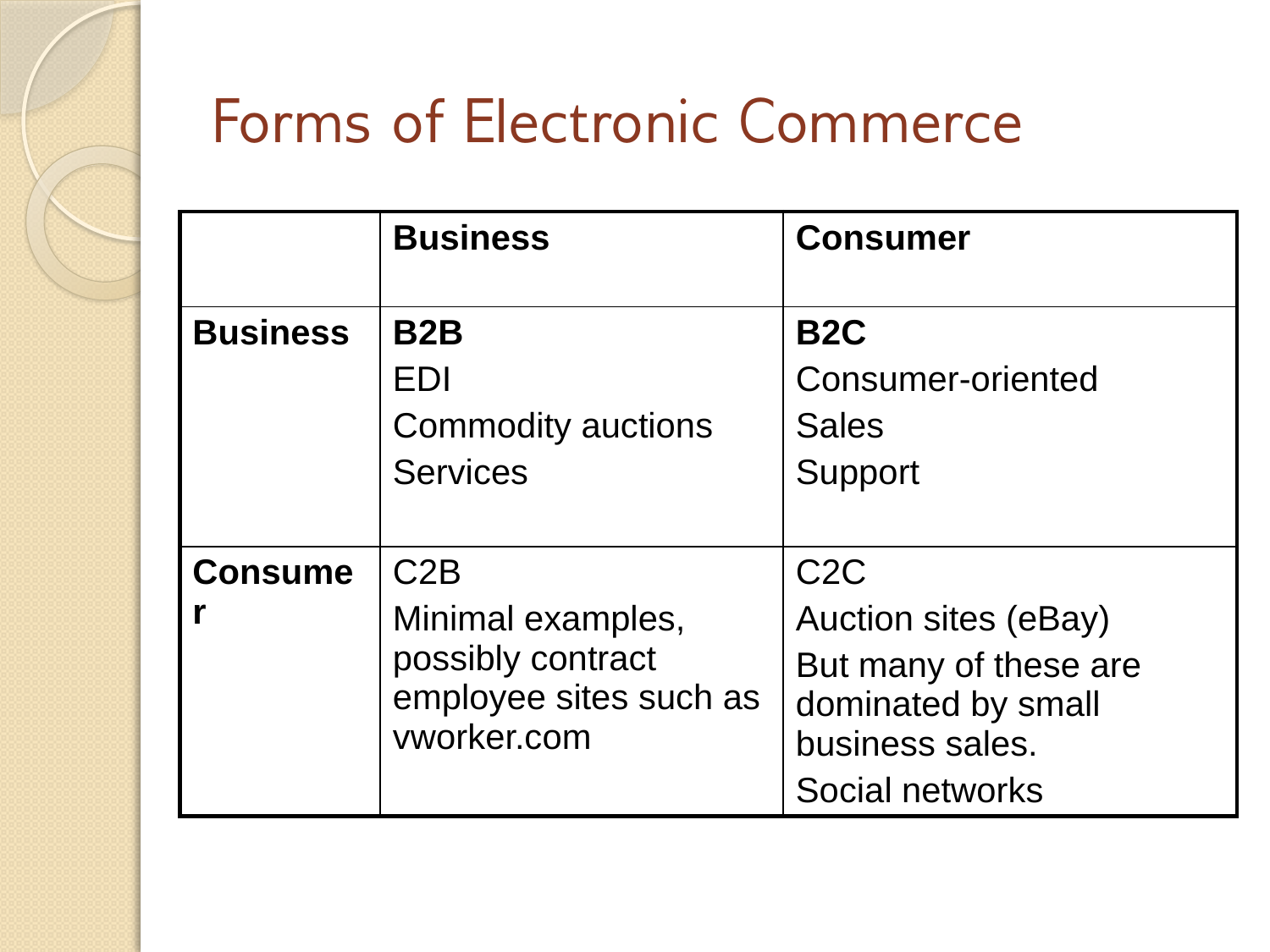

# Forms of Electronic Commerce
|  | Business | Consumer |
| --- | --- | --- |
| Business | B2B EDI Commodity auctions Services | B2C Consumer-oriented Sales Support |
| Consumer | C2B Minimal examples, possibly contract employee sites such as vworker.com | C2C Auction sites (eBay) But many of these are dominated by small business sales. Social networks |